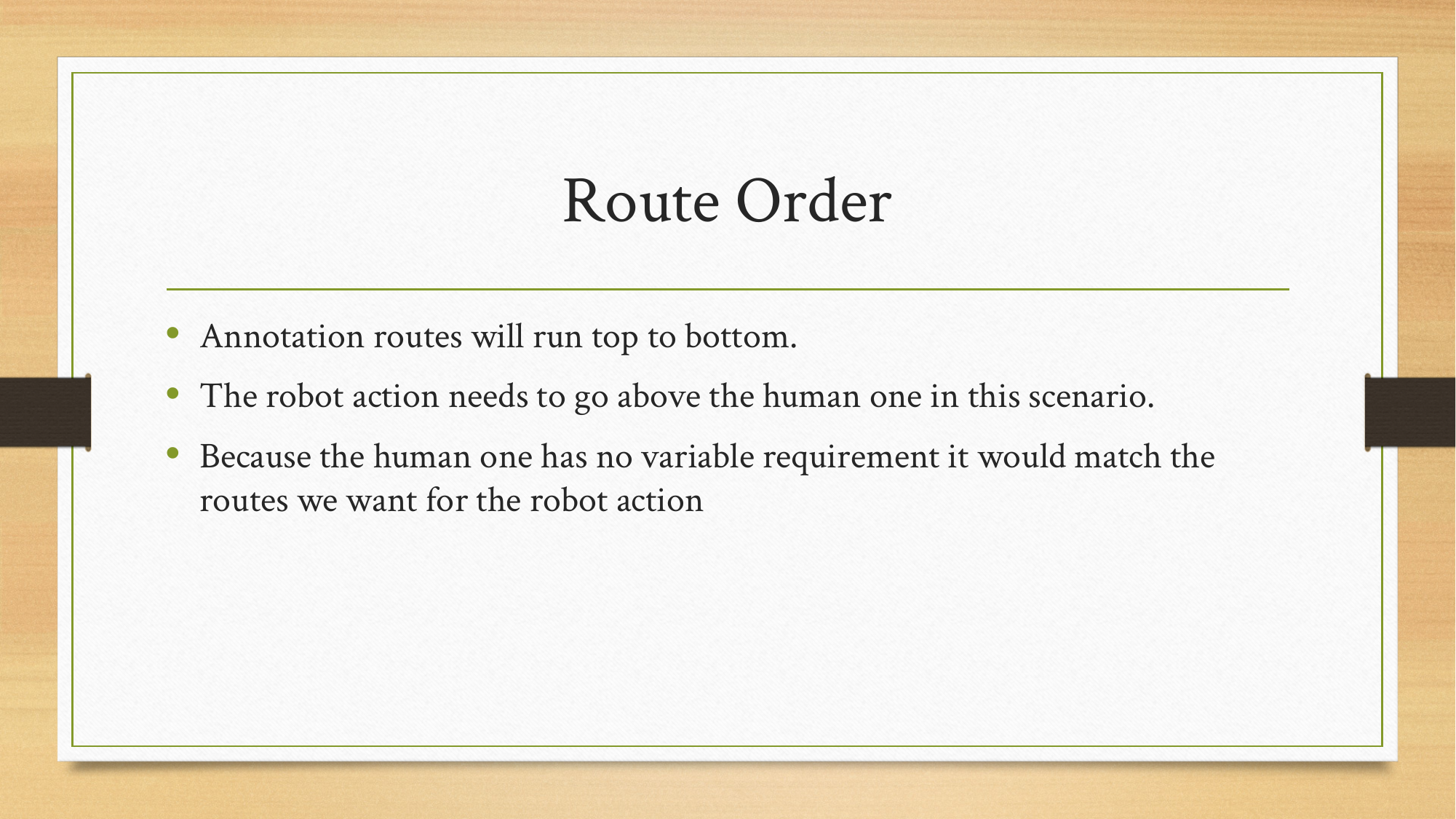

# Route Order
Annotation routes will run top to bottom.
The robot action needs to go above the human one in this scenario.
Because the human one has no variable requirement it would match the routes we want for the robot action